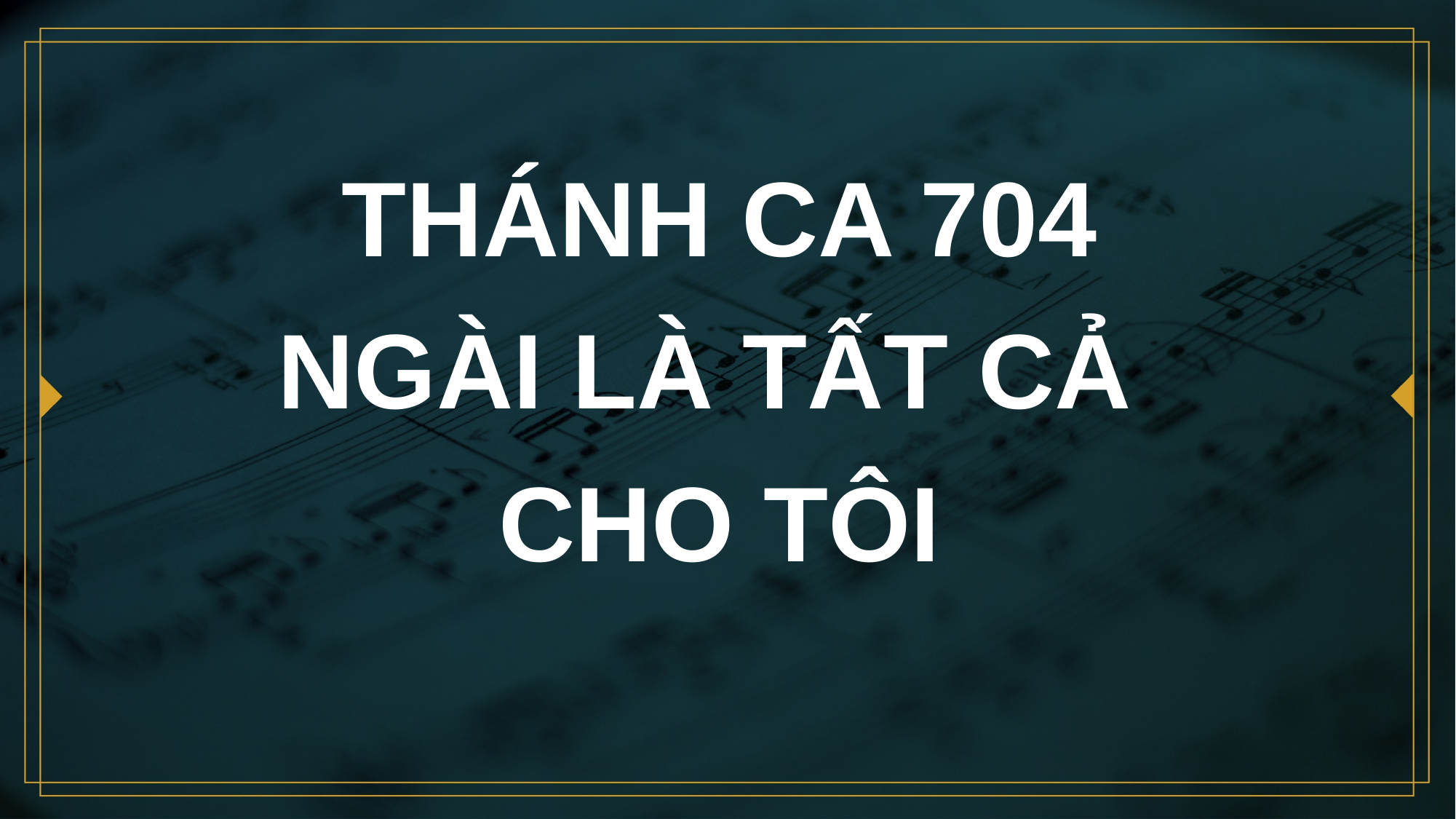

# THÁNH CA 704 NGÀI LÀ TẤT CẢ CHO TÔI